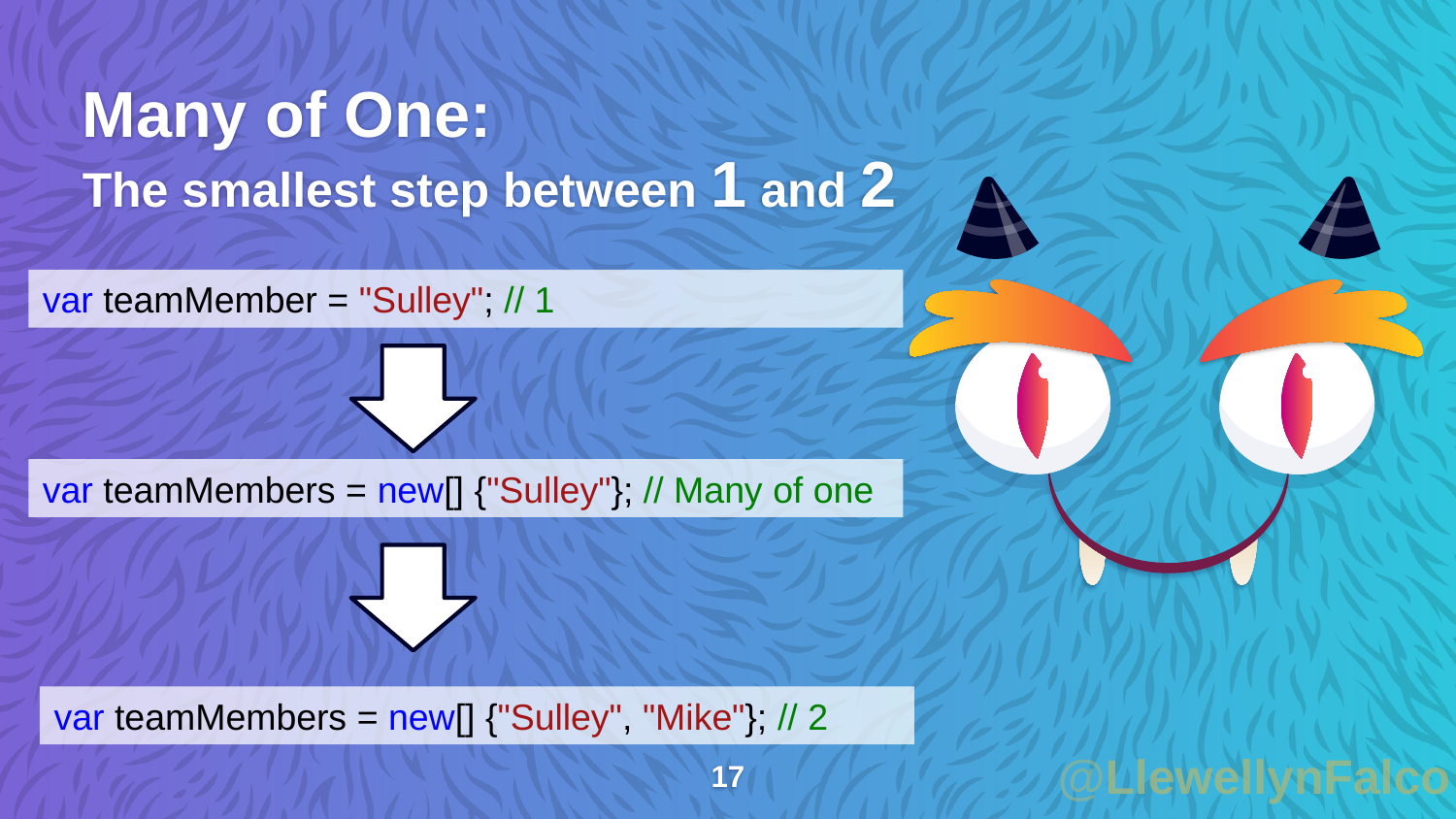

# Many of One: The smallest step between 1 and 2

var teamMember = "Sulley"; // 1

var teamMembers = new[] {"Sulley"}; // Many of one

var teamMembers = new[] {"Sulley", "Mike"}; // 2
17